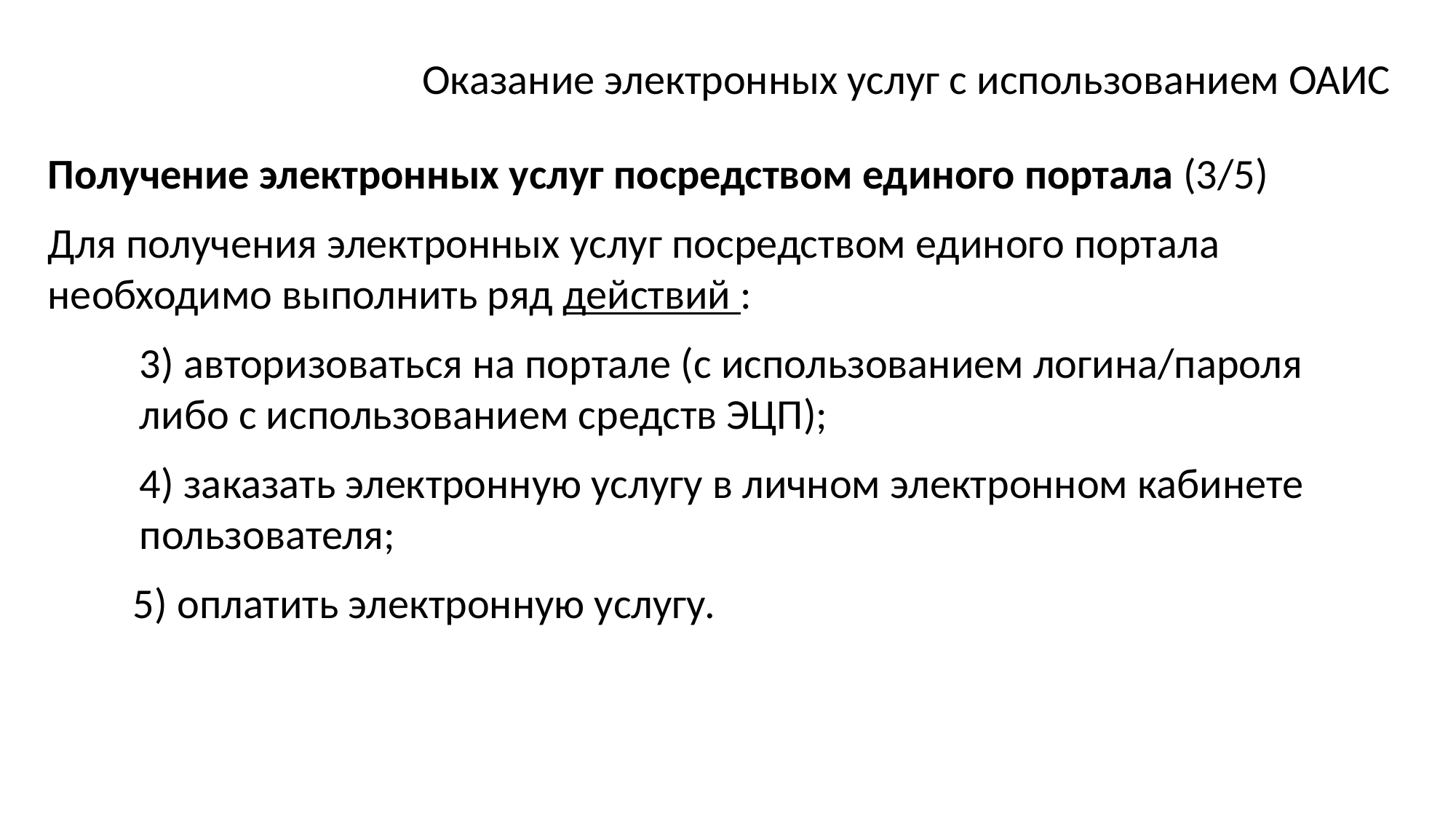

Оказание электронных услуг с использованием ОАИС

Получение электронных услуг посредством единого портала (3/5)
Для получения электронных услуг посредством единого портала необходимо выполнить ряд действий :
3) авторизоваться на портале (с использованием логина/пароля либо с использованием средств ЭЦП);
4) заказать электронную услугу в личном электронном кабинете пользователя;
5) оплатить электронную услугу.